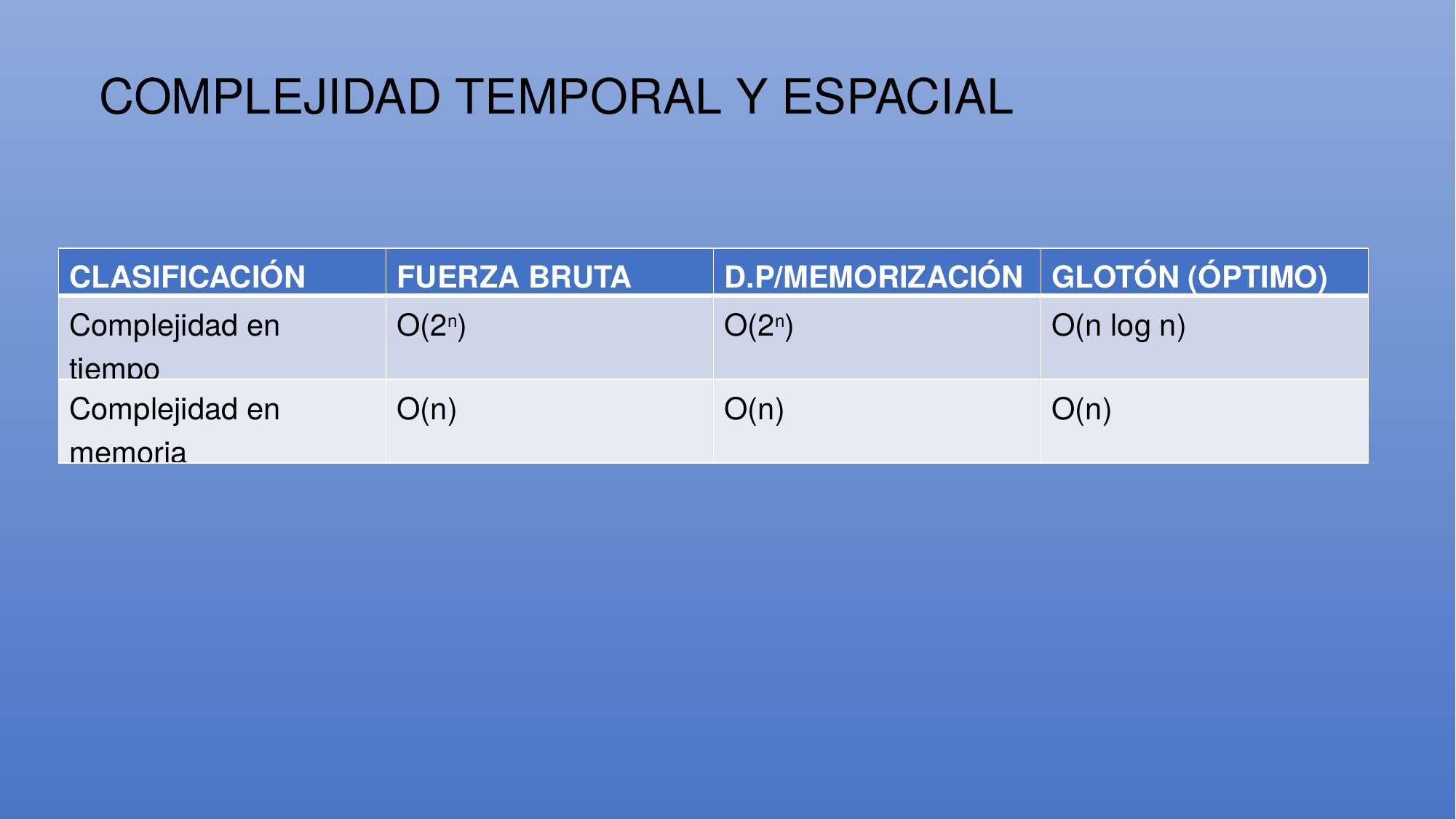

COMPLEJIDAD TEMPORAL Y ESPACIAL
| CLASIFICACIÓN | FUERZA BRUTA | D.P/MEMORIZACIÓN | GLOTÓN (ÓPTIMO) |
| --- | --- | --- | --- |
| Complejidad en tiempo | O(2n) | O(2n) | O(n log n) |
| Complejidad en memoria | O(n) | O(n) | O(n) |